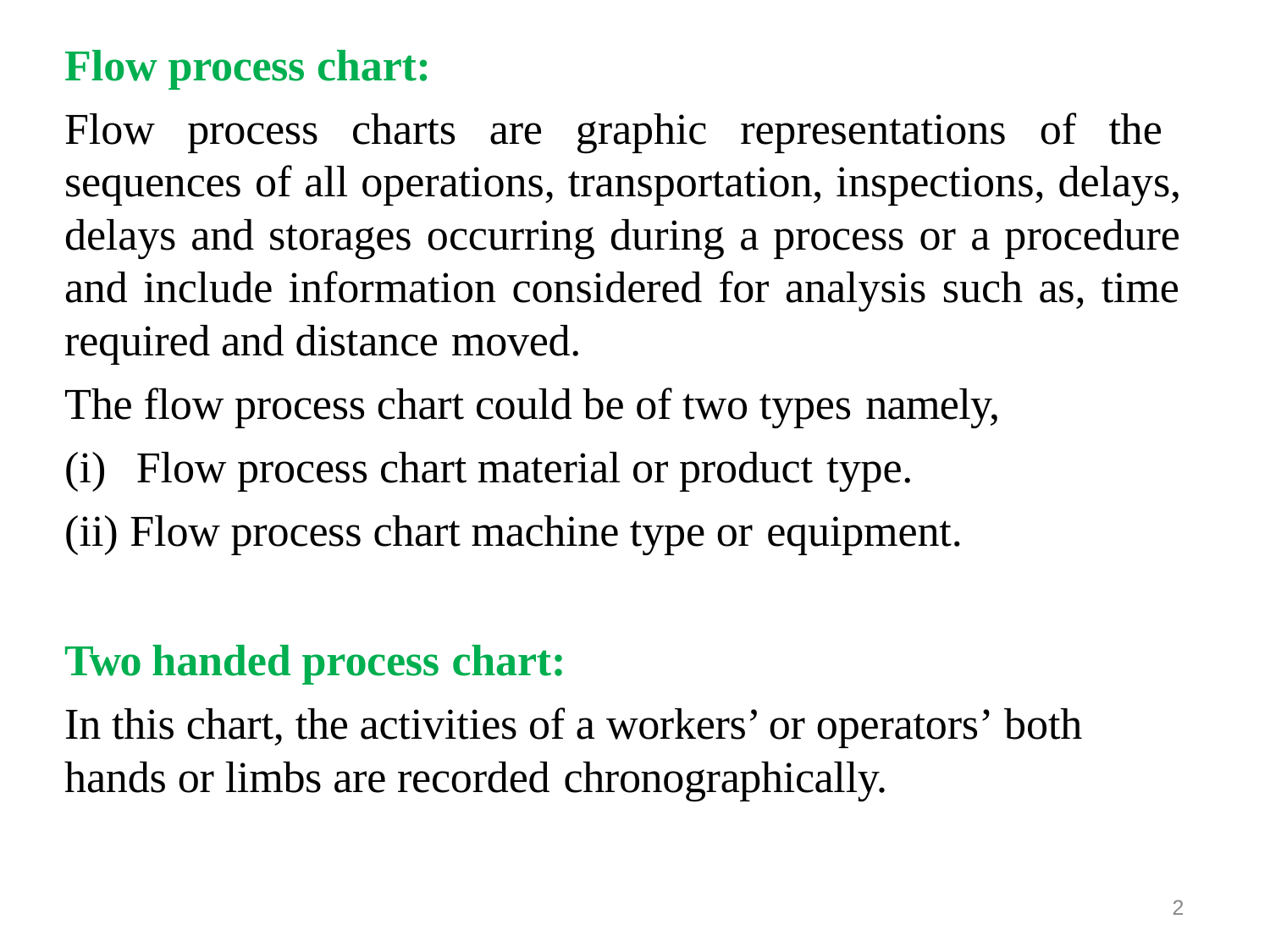

Flow process chart:
Flow process charts are graphic representations of the  sequences of all operations, transportation, inspections, delays,  delays and storages occurring during a process or a procedure  and include information considered for analysis such as, time  required and distance moved.
The flow process chart could be of two types namely,
Flow process chart material or product type.
Flow process chart machine type or equipment.

Two handed process chart:
In this chart, the activities of a workers’ or operators’ both
hands or limbs are recorded chronographically.
2